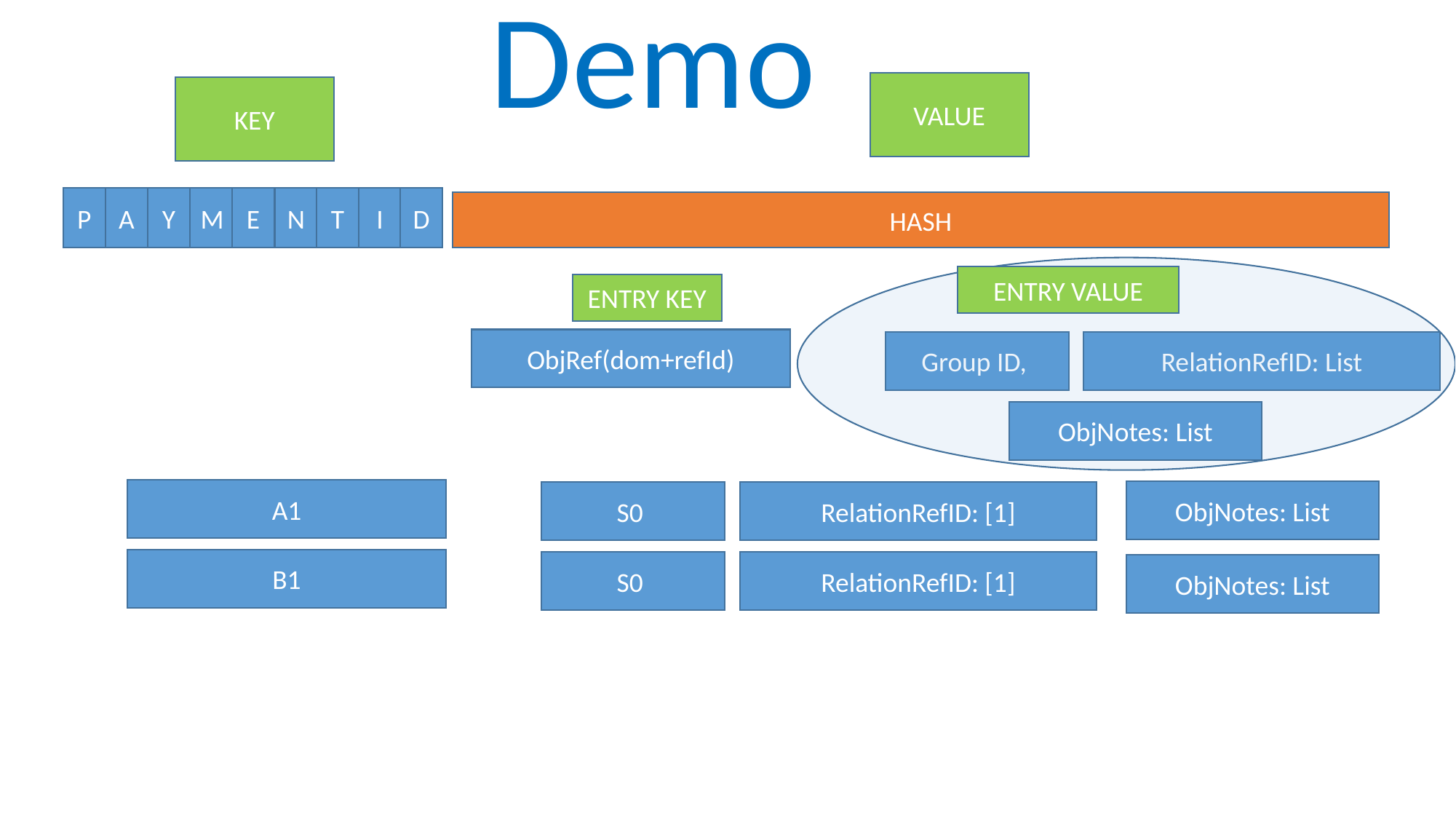

# Demo
VALUE
KEY
P
A
Y
M
E
N
T
I
D
HASH

ENTRY VALUE
ENTRY KEY
ObjRef(dom+refId)
Group ID,
RelationRefID: List
ObjNotes: List
A1
ObjNotes: List
S0
RelationRefID: [1]
B1
S0
RelationRefID: [1]
ObjNotes: List